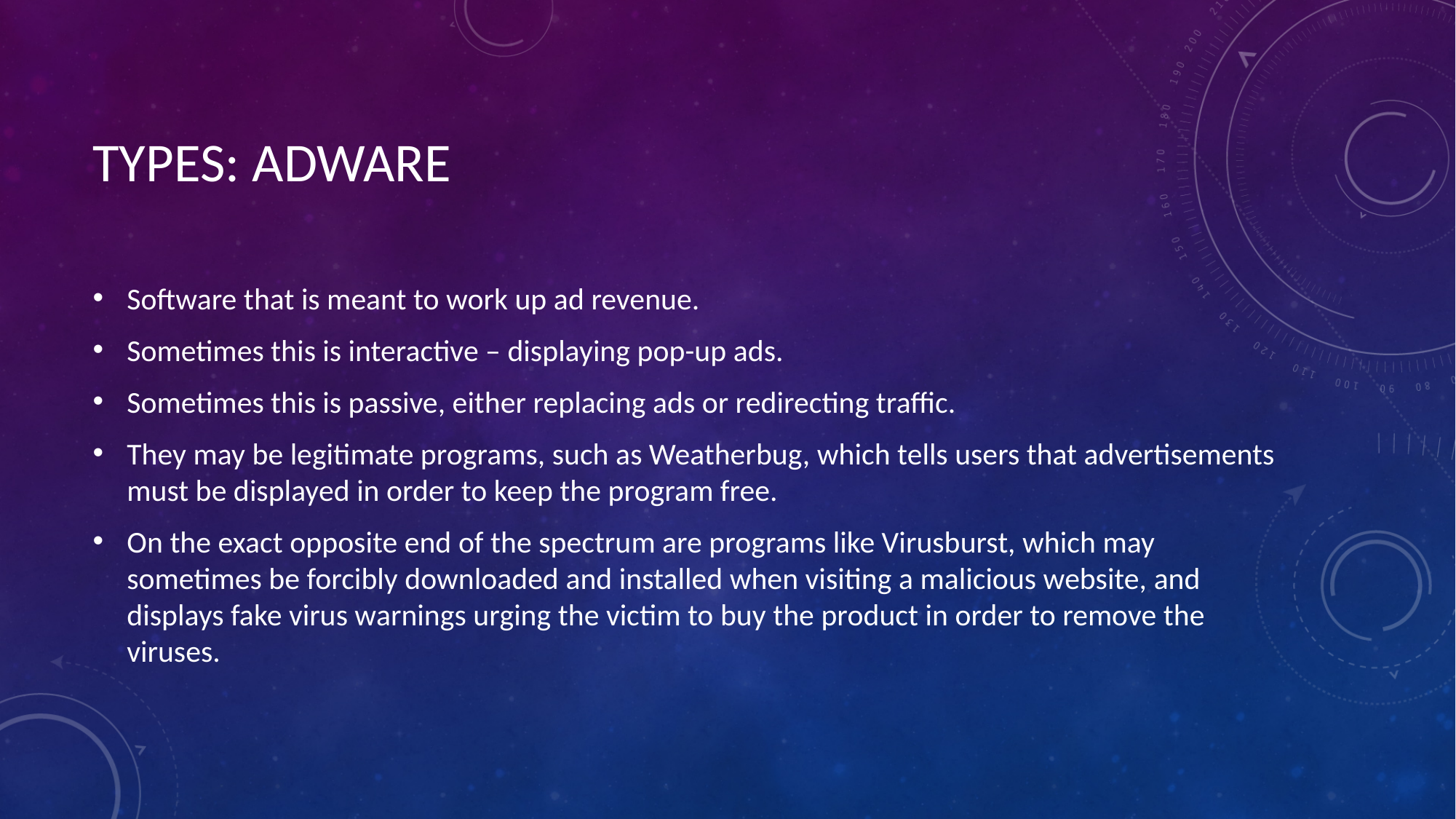

# Types: Adware
Software that is meant to work up ad revenue.
Sometimes this is interactive – displaying pop-up ads.
Sometimes this is passive, either replacing ads or redirecting traffic.
They may be legitimate programs, such as Weatherbug, which tells users that advertisements must be displayed in order to keep the program free.
On the exact opposite end of the spectrum are programs like Virusburst, which may sometimes be forcibly downloaded and installed when visiting a malicious website, and displays fake virus warnings urging the victim to buy the product in order to remove the viruses.